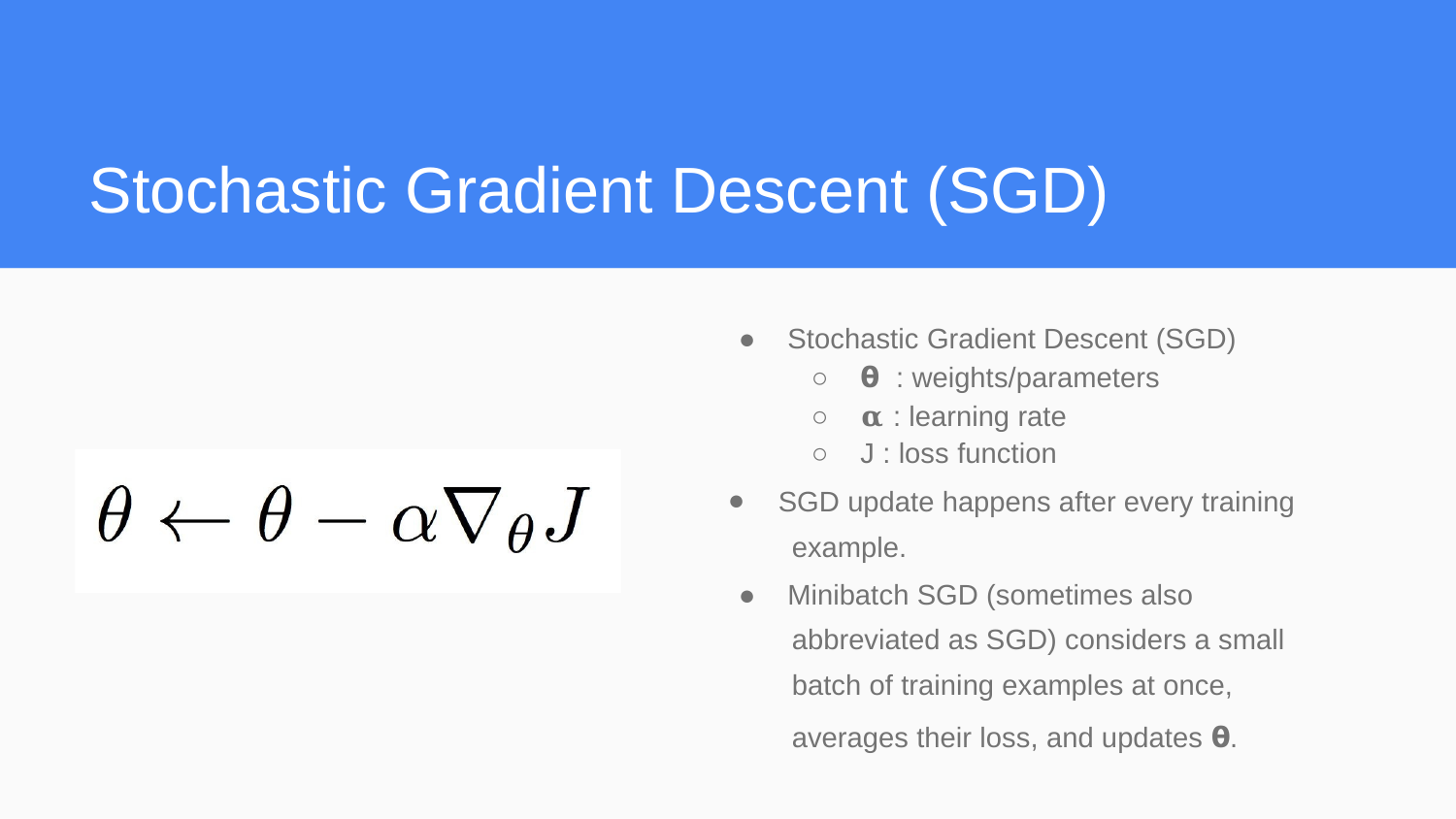

Stochastic Gradient Descent (SGD)

●    Stochastic Gradient Descent (SGD)
○    𝝷  : weights/parameters
○    𝛂 : learning rate
○    J : loss function
SGD update happens after every training
example.
●    Minibatch SGD (sometimes also
abbreviated as SGD) considers a small
batch of training examples at once,
averages their loss, and updates 𝝷.